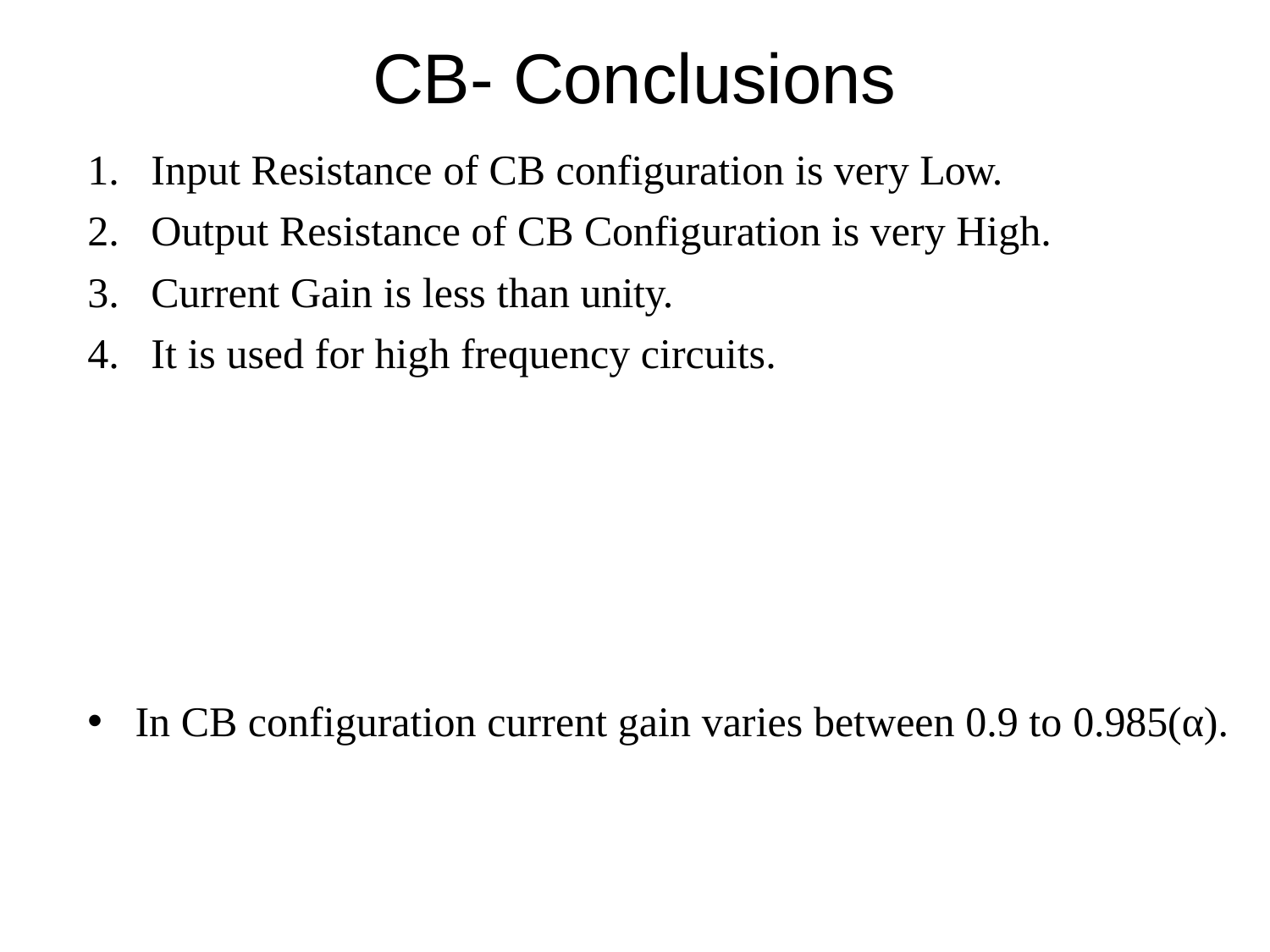

# CB- Conclusions
Input Resistance of CB configuration is very Low.
Output Resistance of CB Configuration is very High.
Current Gain is less than unity.
It is used for high frequency circuits.
In CB configuration current gain varies between 0.9 to 0.985(α).